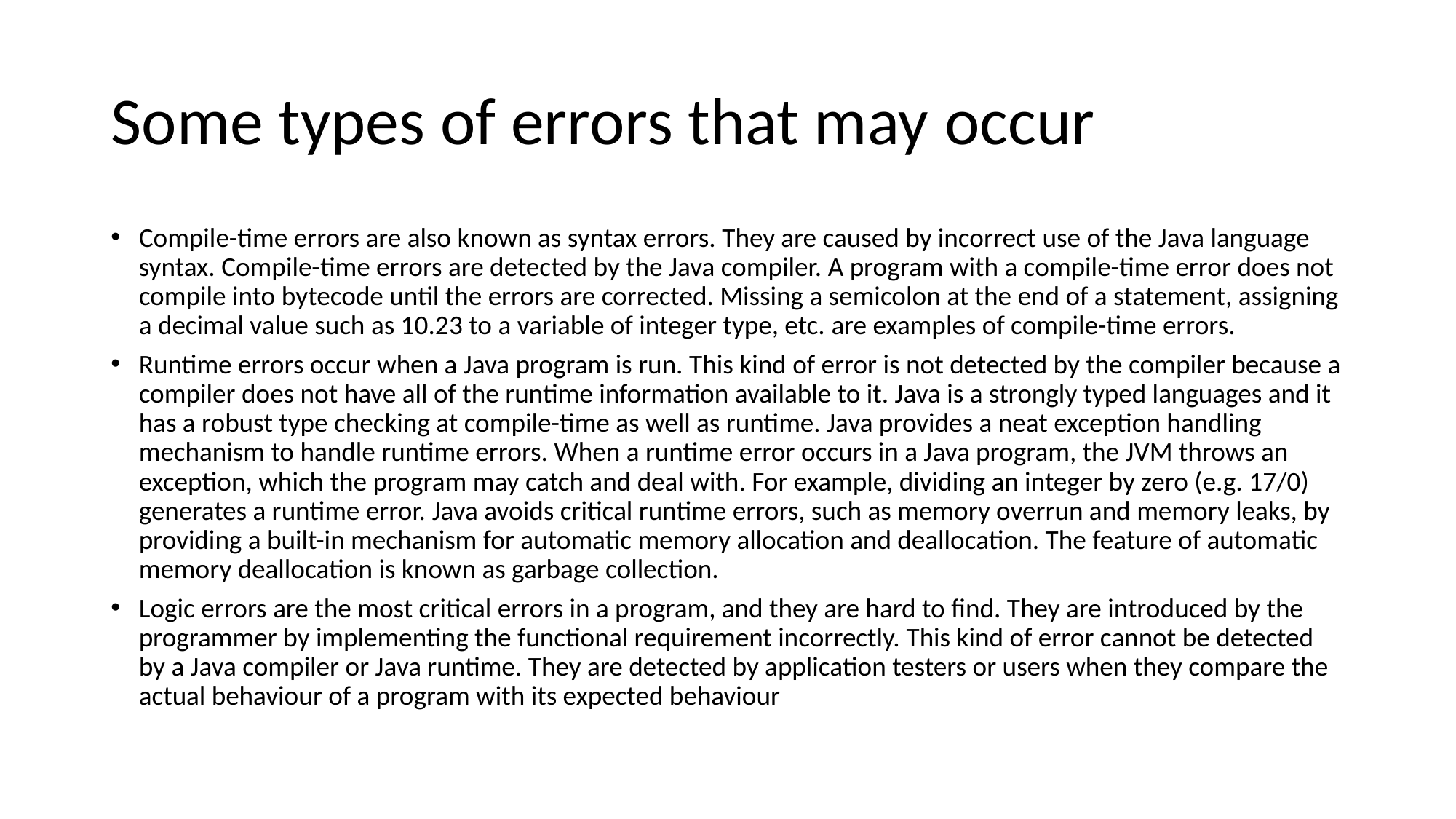

# Some types of errors that may occur
Compile-time errors are also known as syntax errors. They are caused by incorrect use of the Java language syntax. Compile-time errors are detected by the Java compiler. A program with a compile-time error does not compile into bytecode until the errors are corrected. Missing a semicolon at the end of a statement, assigning a decimal value such as 10.23 to a variable of integer type, etc. are examples of compile-time errors.
Runtime errors occur when a Java program is run. This kind of error is not detected by the compiler because a compiler does not have all of the runtime information available to it. Java is a strongly typed languages and it has a robust type checking at compile-time as well as runtime. Java provides a neat exception handling mechanism to handle runtime errors. When a runtime error occurs in a Java program, the JVM throws an exception, which the program may catch and deal with. For example, dividing an integer by zero (e.g. 17/0) generates a runtime error. Java avoids critical runtime errors, such as memory overrun and memory leaks, by providing a built-in mechanism for automatic memory allocation and deallocation. The feature of automatic memory deallocation is known as garbage collection.
Logic errors are the most critical errors in a program, and they are hard to find. They are introduced by the programmer by implementing the functional requirement incorrectly. This kind of error cannot be detected by a Java compiler or Java runtime. They are detected by application testers or users when they compare the actual behaviour of a program with its expected behaviour